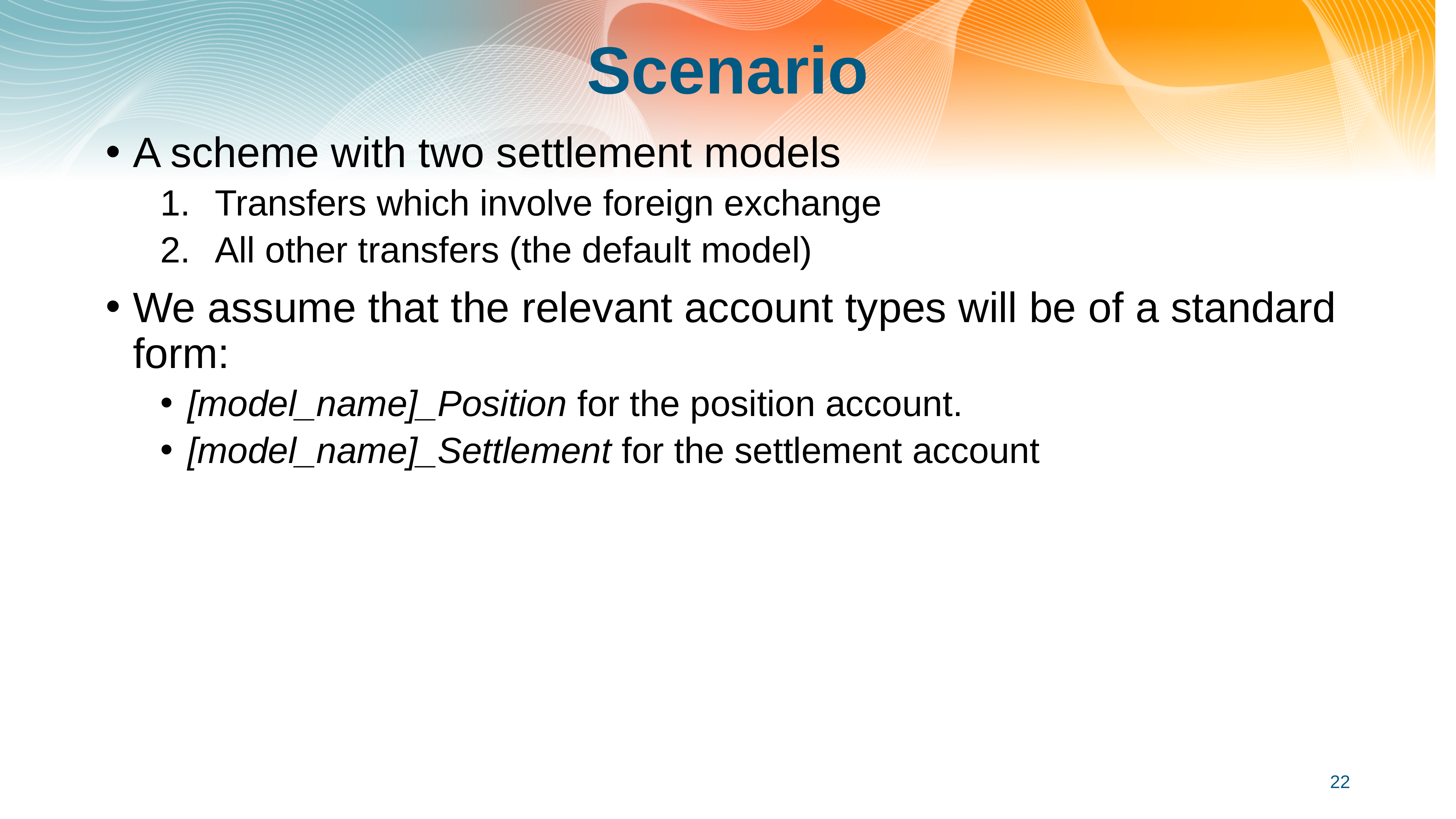

# Scenario
A scheme with two settlement models
Transfers which involve foreign exchange
All other transfers (the default model)
We assume that the relevant account types will be of a standard form:
[model_name]_Position for the position account.
[model_name]_Settlement for the settlement account
22